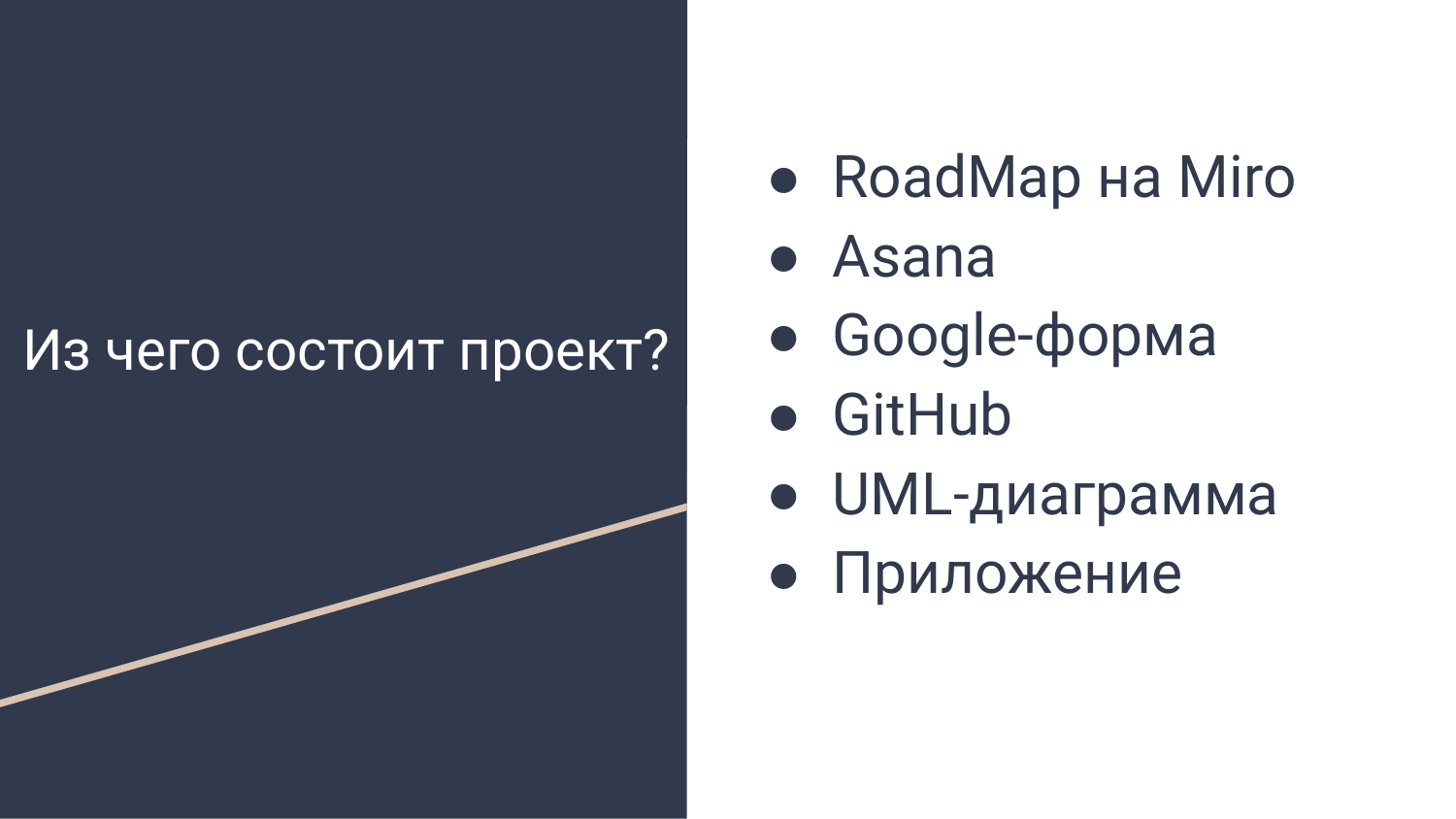

RoadMap на Miro
Asana
Google-форма
GitHub
UML-диаграмма
Приложение
# Из чего состоит проект?